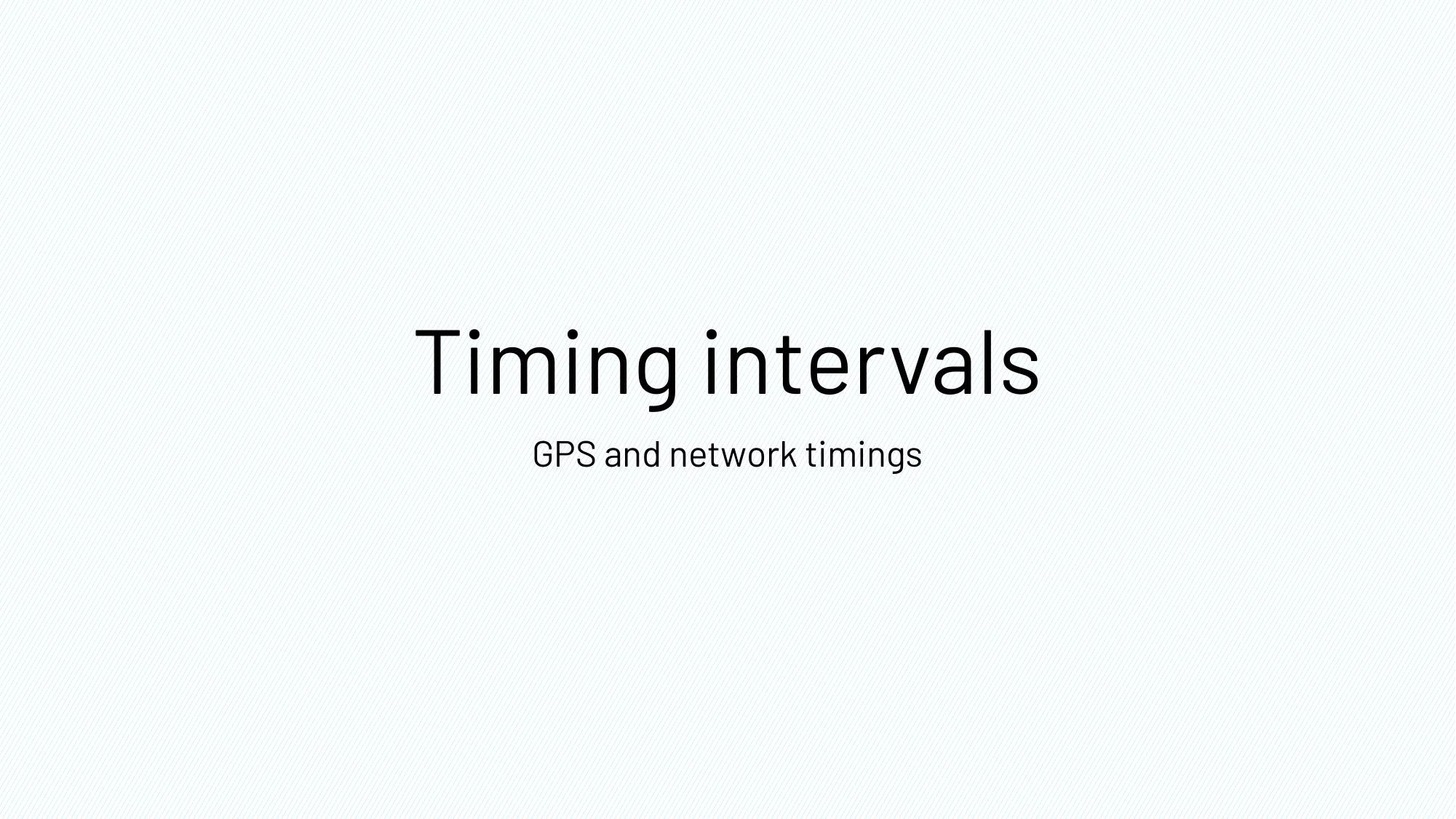

# Timing intervals
GPS and network timings